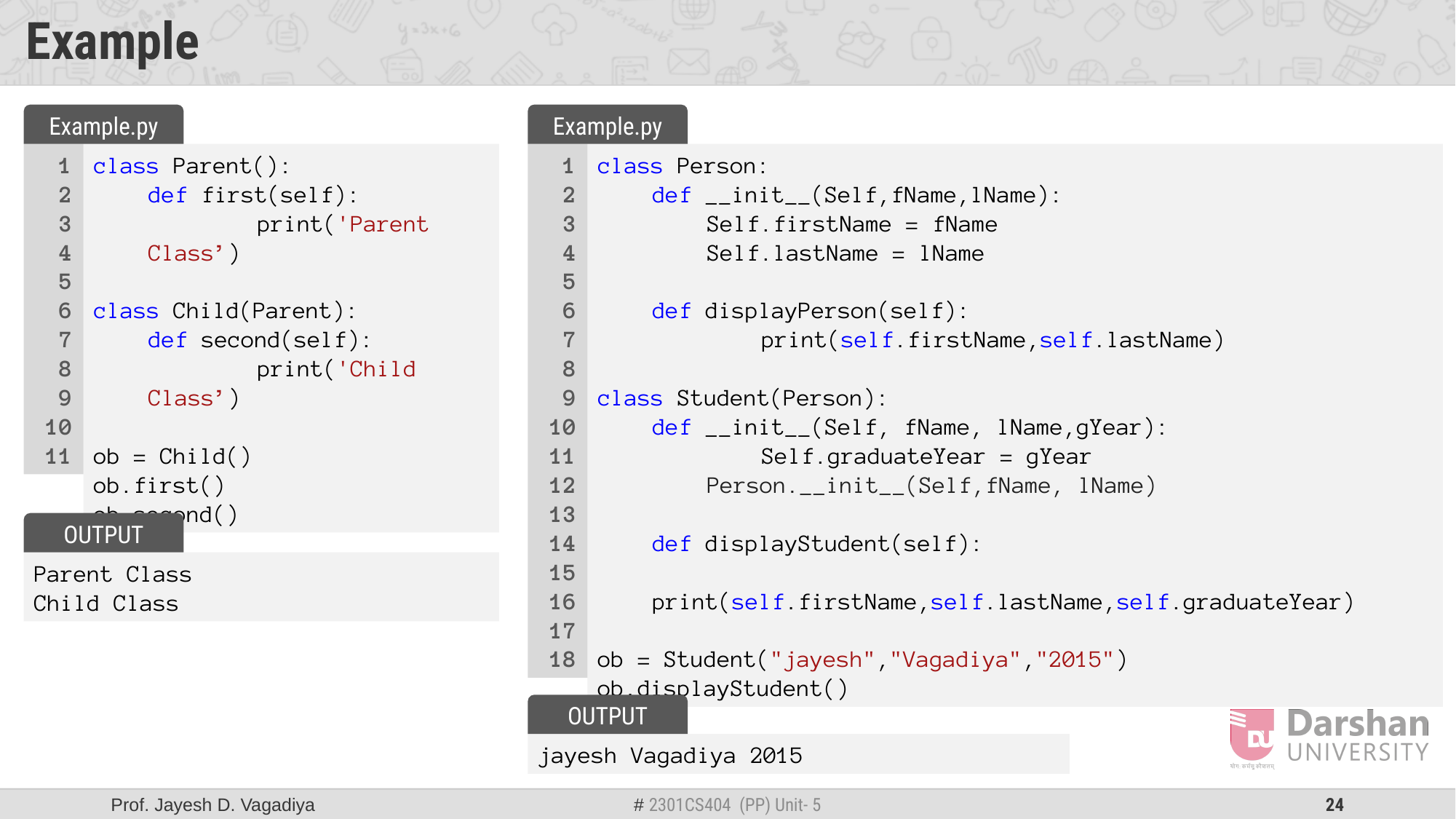

# Example
Example.py
Example.py
1
2
3
4
5
6
7
8
9
10
11
class Parent():
def first(self):
	print('Parent Class’)

class Child(Parent):
def second(self):
	print('Child Class’)

ob = Child()
ob.first()
ob.second()
1
2
3
4
5
6
7
8
9
10
11
12
13
14
15
16
17
18
class Person:
def __init__(Self,fName,lName):
Self.firstName = fName
Self.lastName = lName
def displayPerson(self):
	print(self.firstName,self.lastName)

class Student(Person):
def __init__(Self, fName, lName,gYear):
	Self.graduateYear = gYear
	Person.__init__(Self,fName, lName)
def displayStudent(self):
	print(self.firstName,self.lastName,self.graduateYear)

ob = Student("jayesh","Vagadiya","2015")
ob.displayStudent()
OUTPUT
Parent Class
Child Class
OUTPUT
jayesh Vagadiya 2015